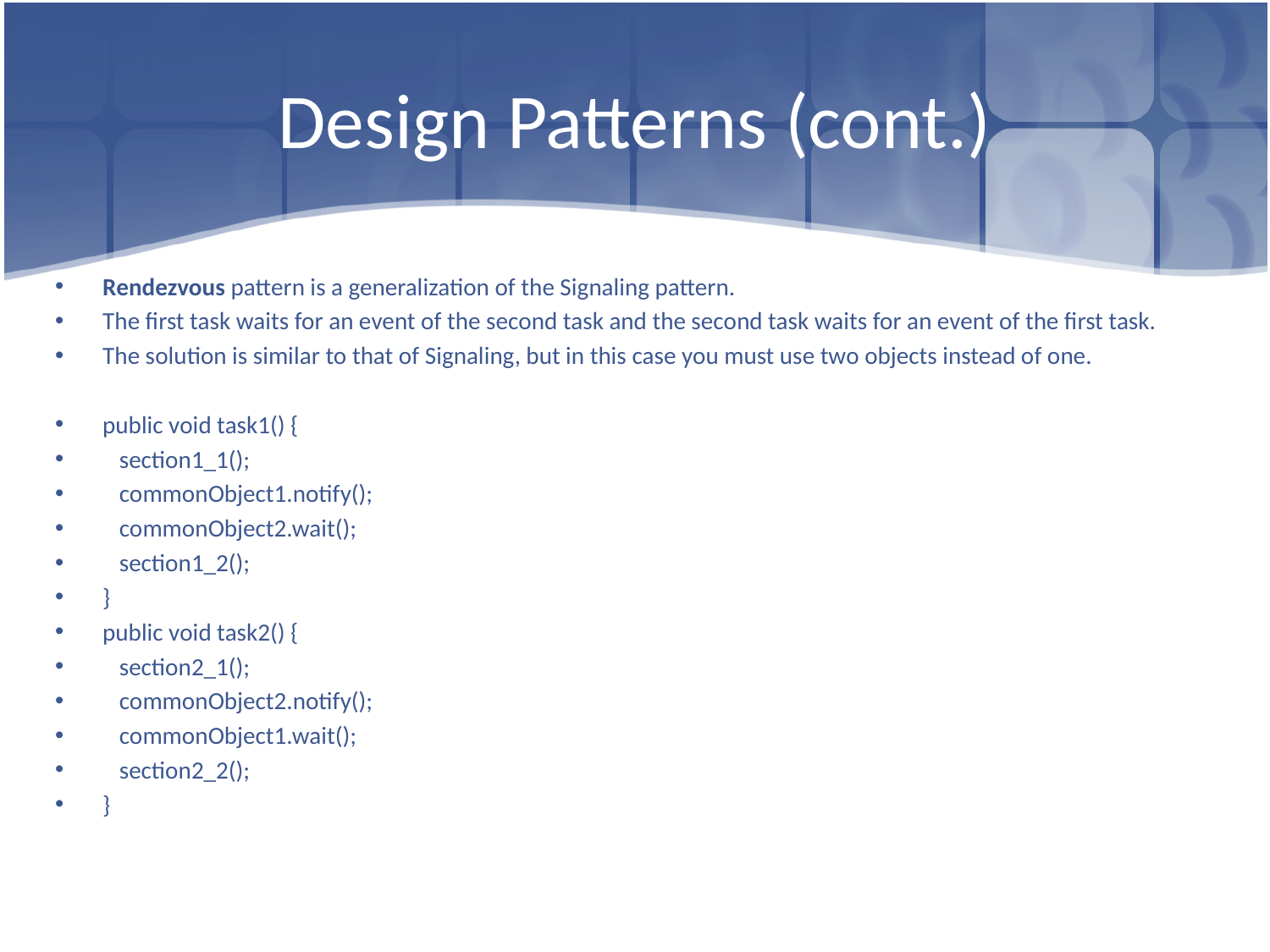

# Design Patterns (cont.)
Rendezvous pattern is a generalization of the Signaling pattern.
The first task waits for an event of the second task and the second task waits for an event of the first task.
The solution is similar to that of Signaling, but in this case you must use two objects instead of one.

public void task1() {
   section1_1();
   commonObject1.notify();
   commonObject2.wait();
   section1_2();
}
public void task2() {
   section2_1();
   commonObject2.notify();
   commonObject1.wait();
   section2_2();
}